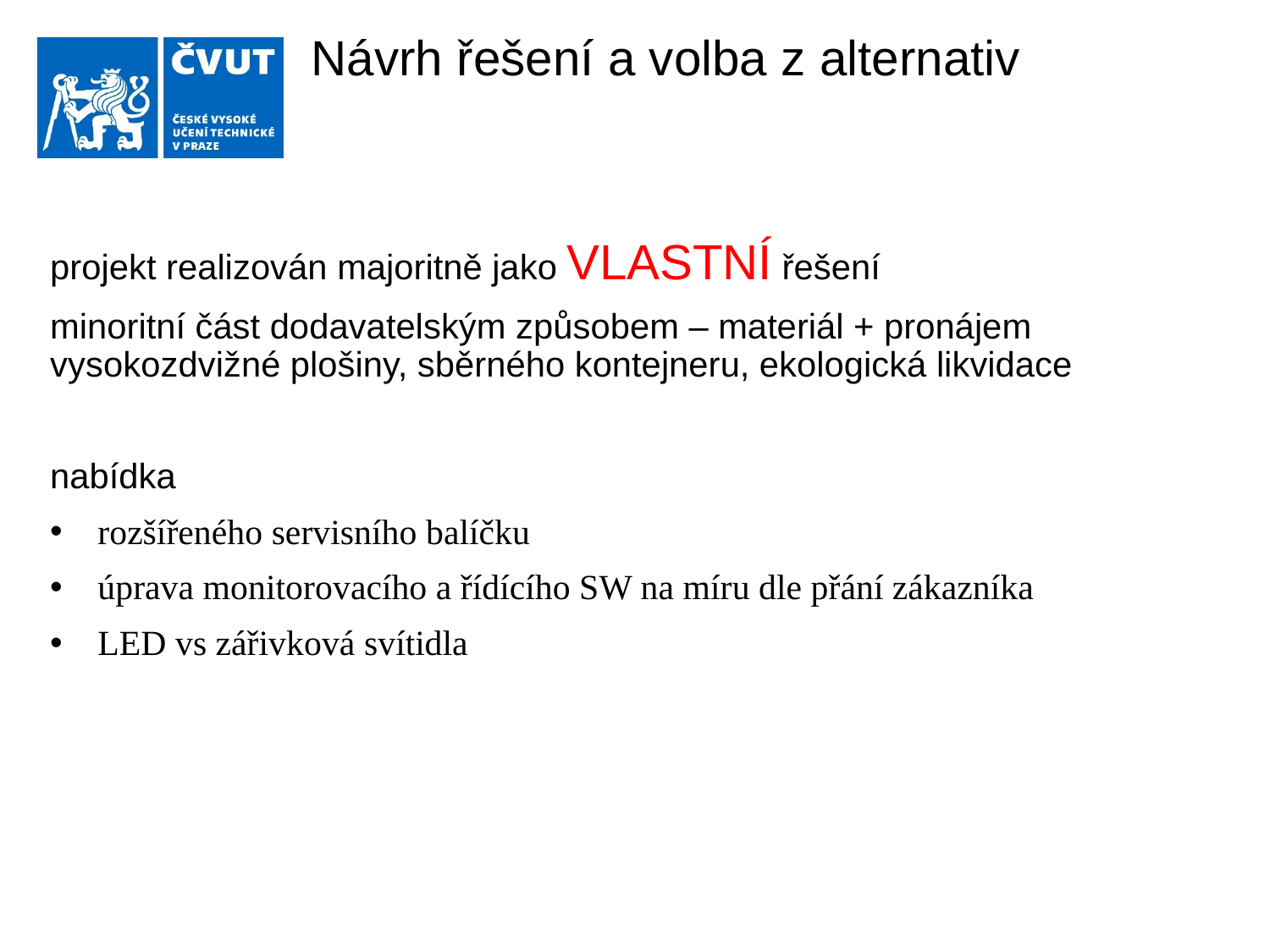

# Návrh řešení a volba z alternativ
projekt realizován majoritně jako VLASTNÍ řešení
minoritní část dodavatelským způsobem – materiál + pronájem vysokozdvižné plošiny, sběrného kontejneru, ekologická likvidace

nabídka
rozšířeného servisního balíčku
úprava monitorovacího a řídícího SW na míru dle přání zákazníka
LED vs zářivková svítidla